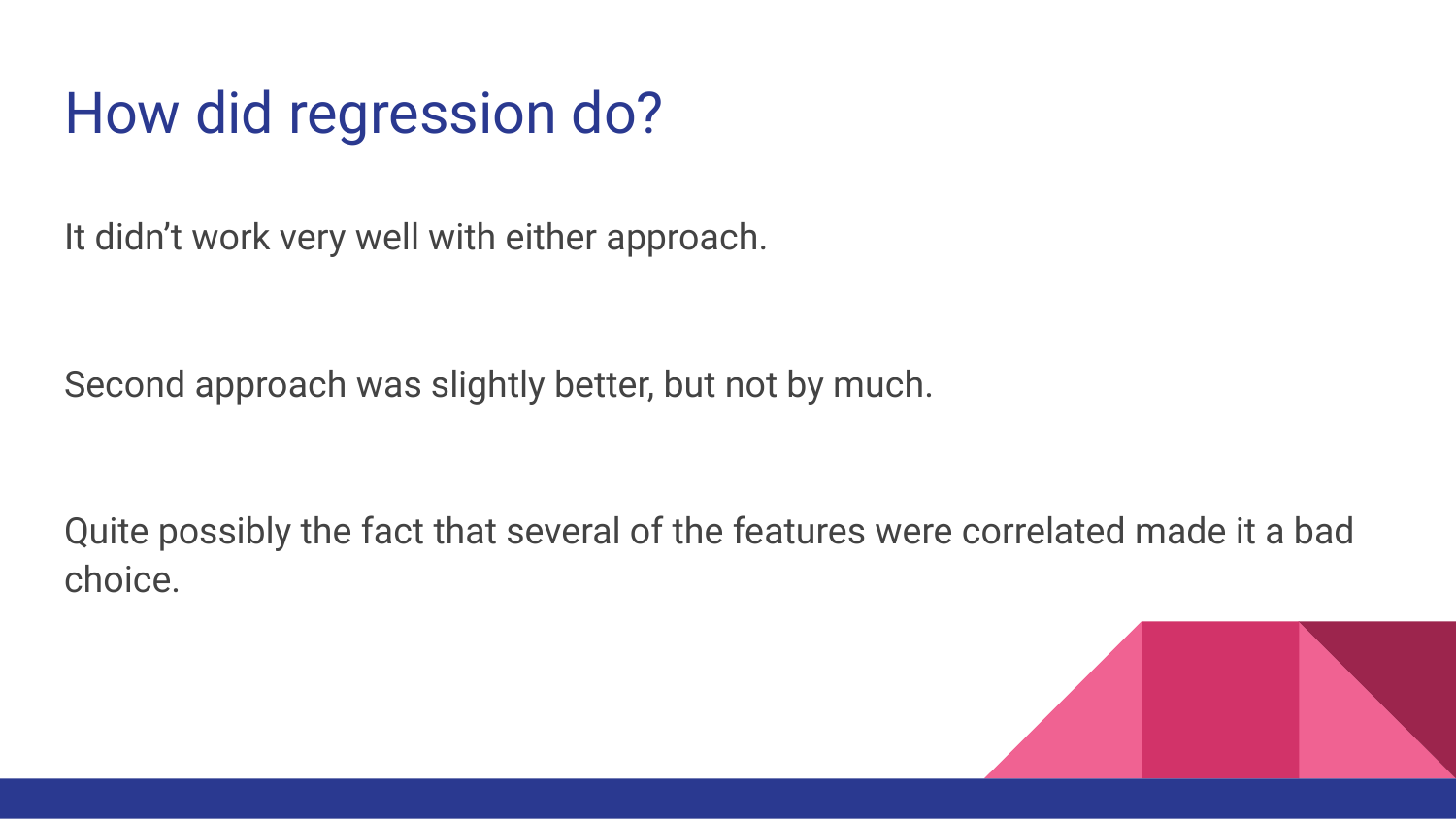

# How did regression do?
It didn’t work very well with either approach.

Second approach was slightly better, but not by much.

Quite possibly the fact that several of the features were correlated made it a bad choice.